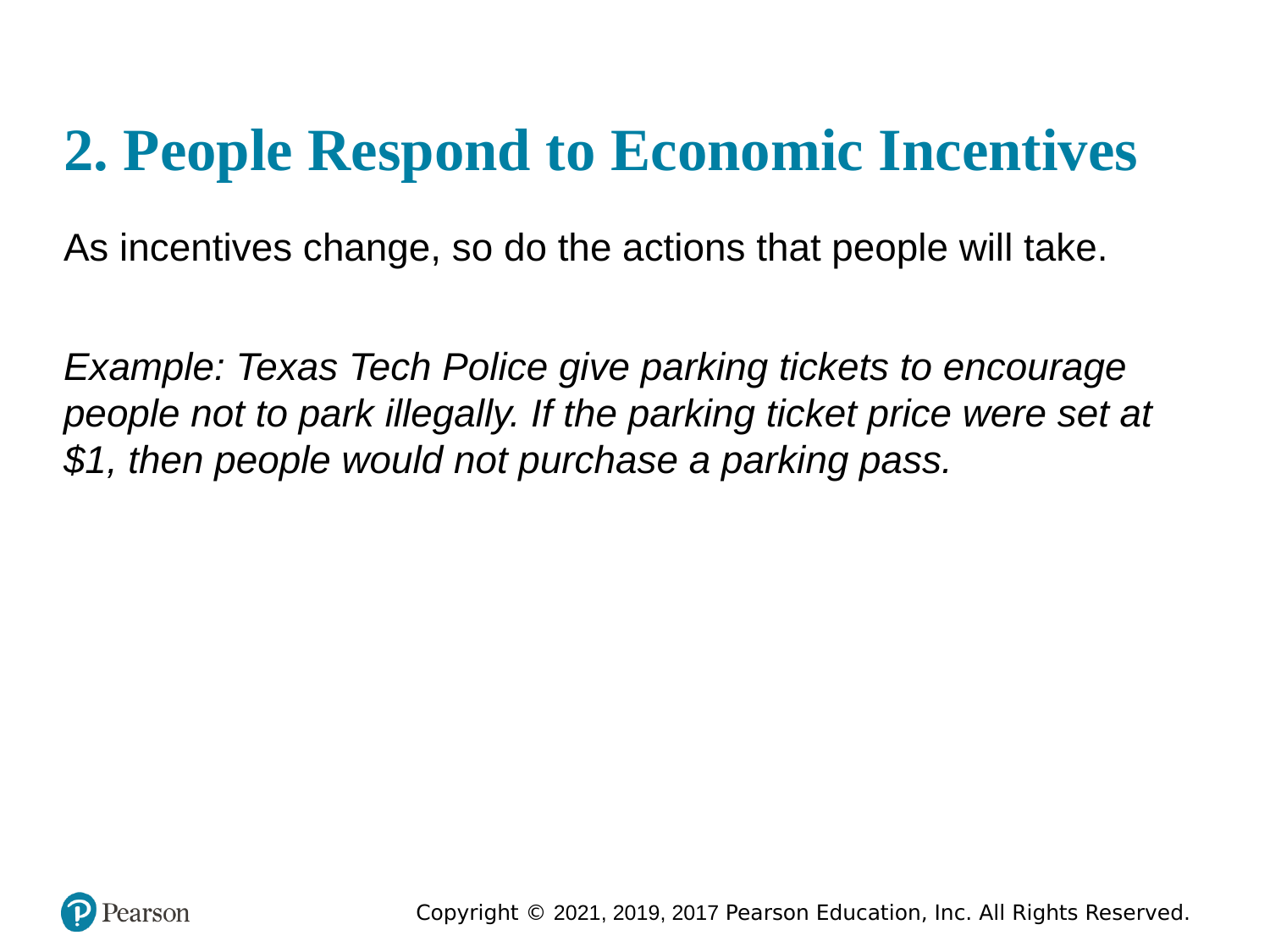

# 2. People Respond to Economic Incentives
As incentives change, so do the actions that people will take.

Example: Texas Tech Police give parking tickets to encourage people not to park illegally. If the parking ticket price were set at $1, then people would not purchase a parking pass.